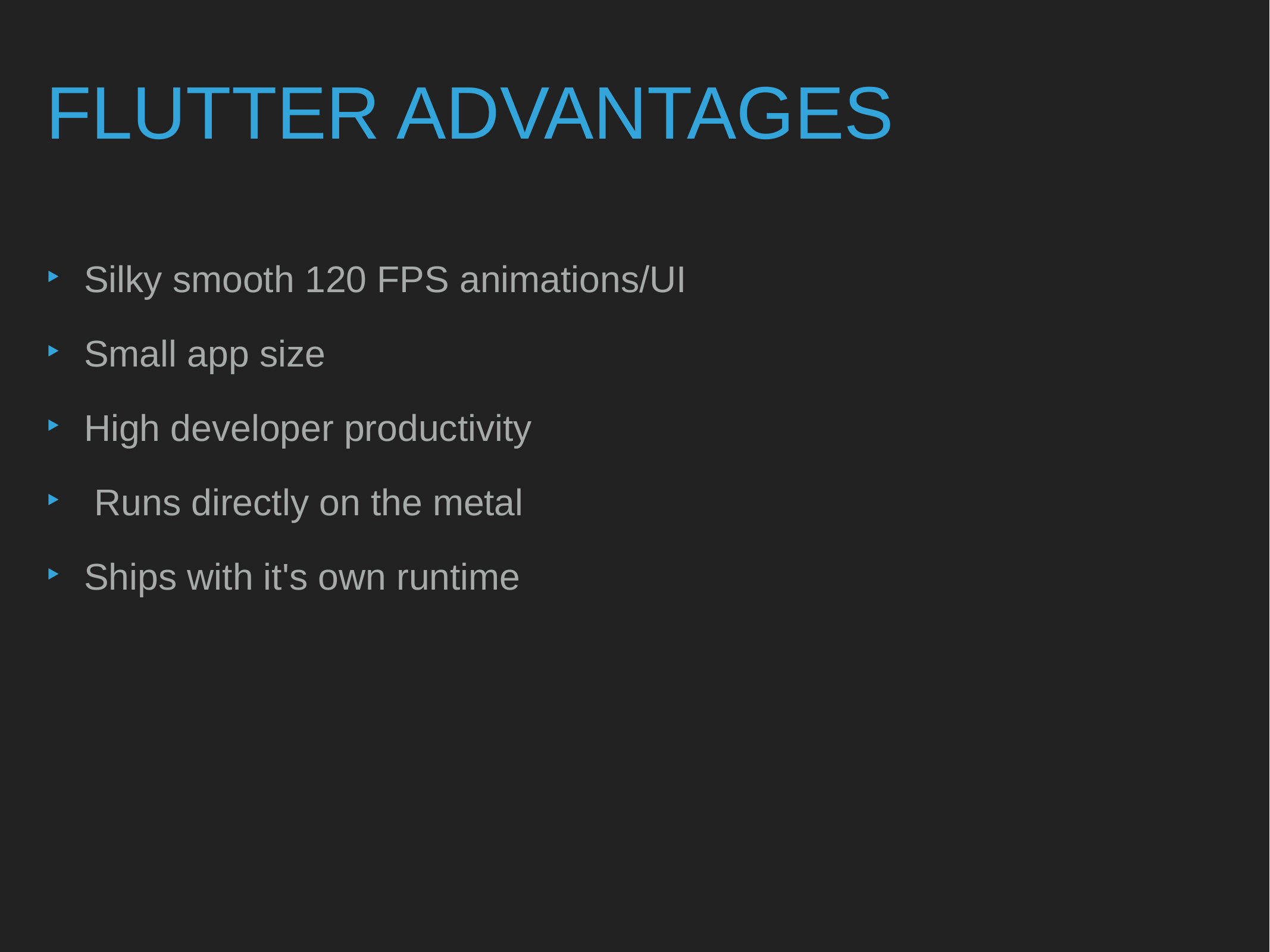

Flutter Advantages
Silky smooth 120 FPS animations/UI
Small app size
High developer productivity
 Runs directly on the metal
Ships with it's own runtime